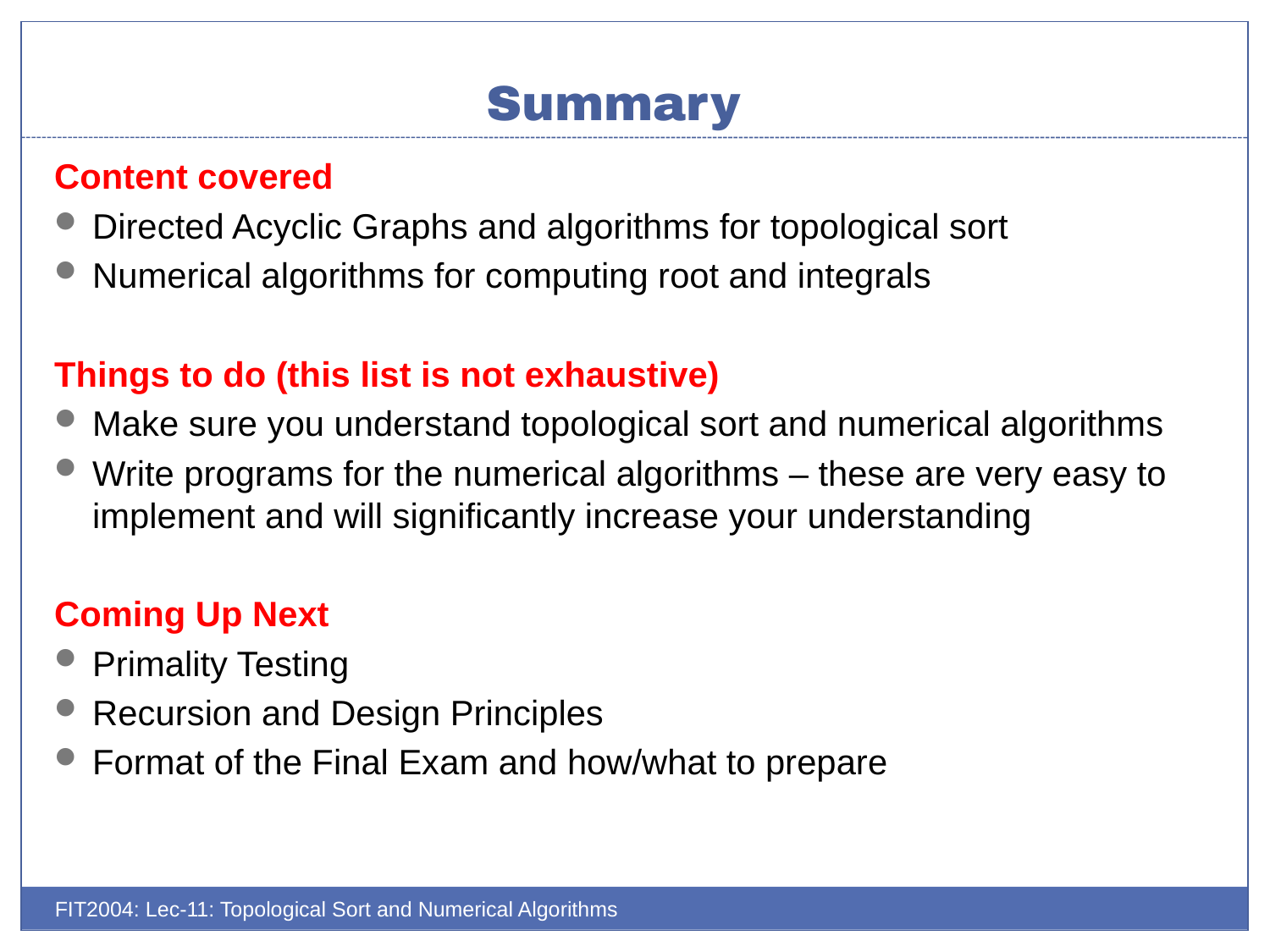

# Summary
Content covered
Directed Acyclic Graphs and algorithms for topological sort
Numerical algorithms for computing root and integrals

Things to do (this list is not exhaustive)
Make sure you understand topological sort and numerical algorithms
Write programs for the numerical algorithms – these are very easy to implement and will significantly increase your understanding

Coming Up Next
Primality Testing
Recursion and Design Principles
Format of the Final Exam and how/what to prepare

FIT2004: Lec-11: Topological Sort and Numerical Algorithms